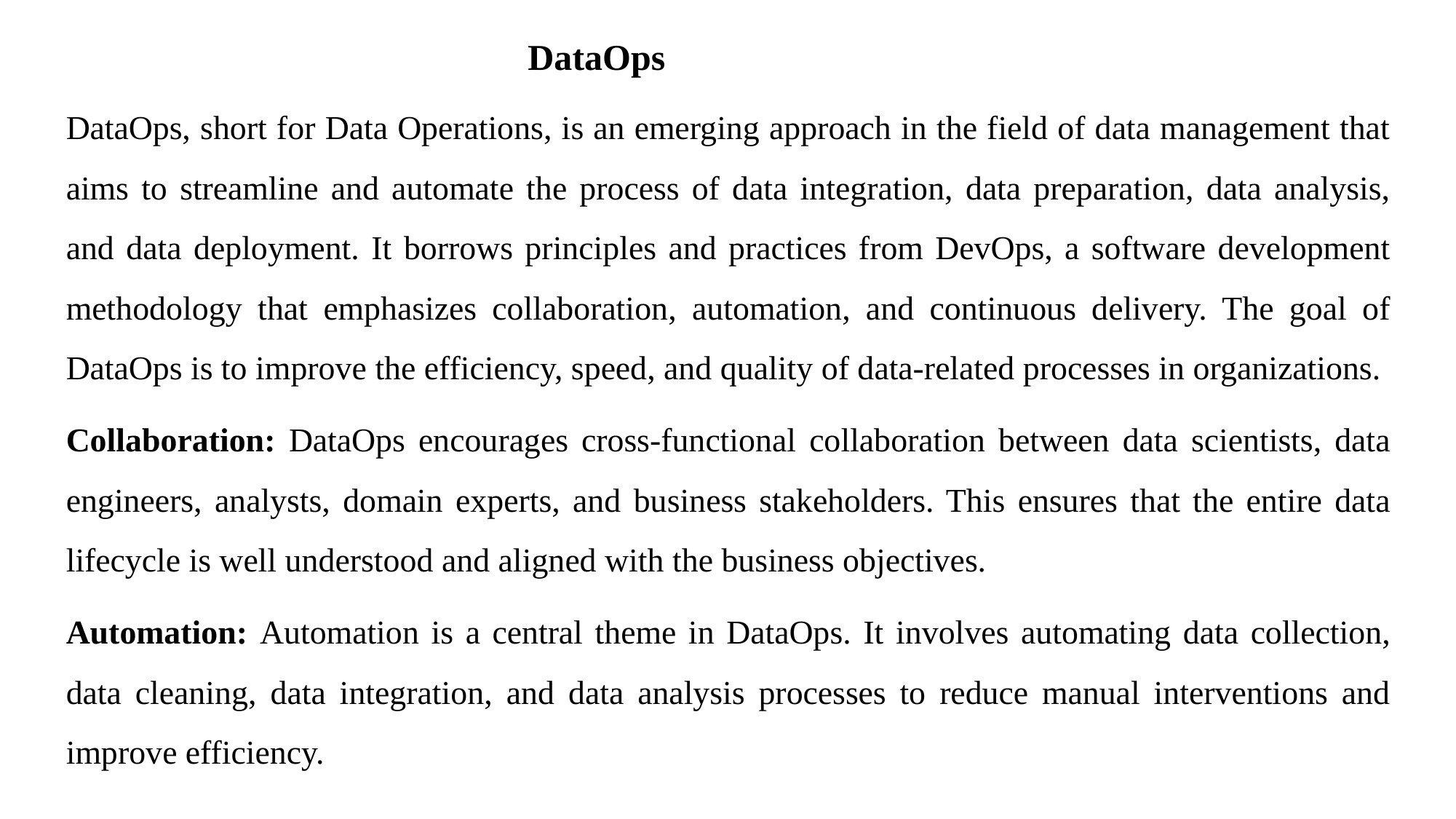

DataOps
DataOps, short for Data Operations, is an emerging approach in the field of data management that aims to streamline and automate the process of data integration, data preparation, data analysis, and data deployment. It borrows principles and practices from DevOps, a software development methodology that emphasizes collaboration, automation, and continuous delivery. The goal of DataOps is to improve the efficiency, speed, and quality of data-related processes in organizations.
Collaboration: DataOps encourages cross-functional collaboration between data scientists, data engineers, analysts, domain experts, and business stakeholders. This ensures that the entire data lifecycle is well understood and aligned with the business objectives.
Automation: Automation is a central theme in DataOps. It involves automating data collection, data cleaning, data integration, and data analysis processes to reduce manual interventions and improve efficiency.